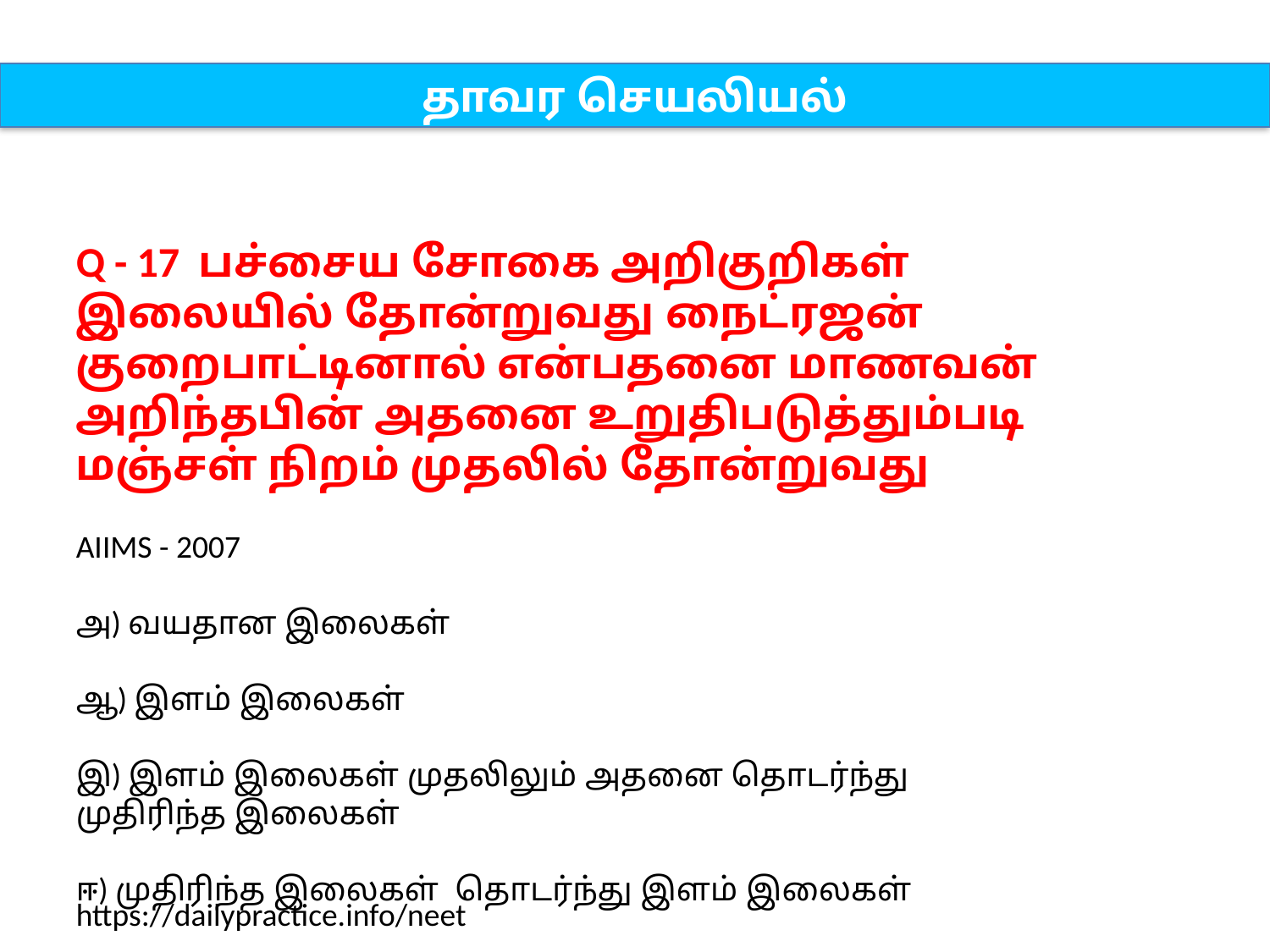

தாவர செயலியல்

Q - 17  பச்சைய சோகை அறிகுறிகள் இலையில் தோன்றுவது நைட்ரஜன் குறைபாட்டினால் என்பதனை மாணவன் அறிந்தபின் அதனை உறுதிபடுத்தும்படி மஞ்சள் நிறம் முதலில் தோன்றுவது

AIIMS - 2007

அ) வயதான இலைகள்

ஆ) இளம் இலைகள்

இ) இளம் இலைகள் முதலிலும் அதனை தொடர்ந்து முதிரிந்த இலைகள்

ஈ) முதிரிந்த இலைகள்  தொடர்ந்து இளம் இலைகள்
https://dailypractice.info/neet